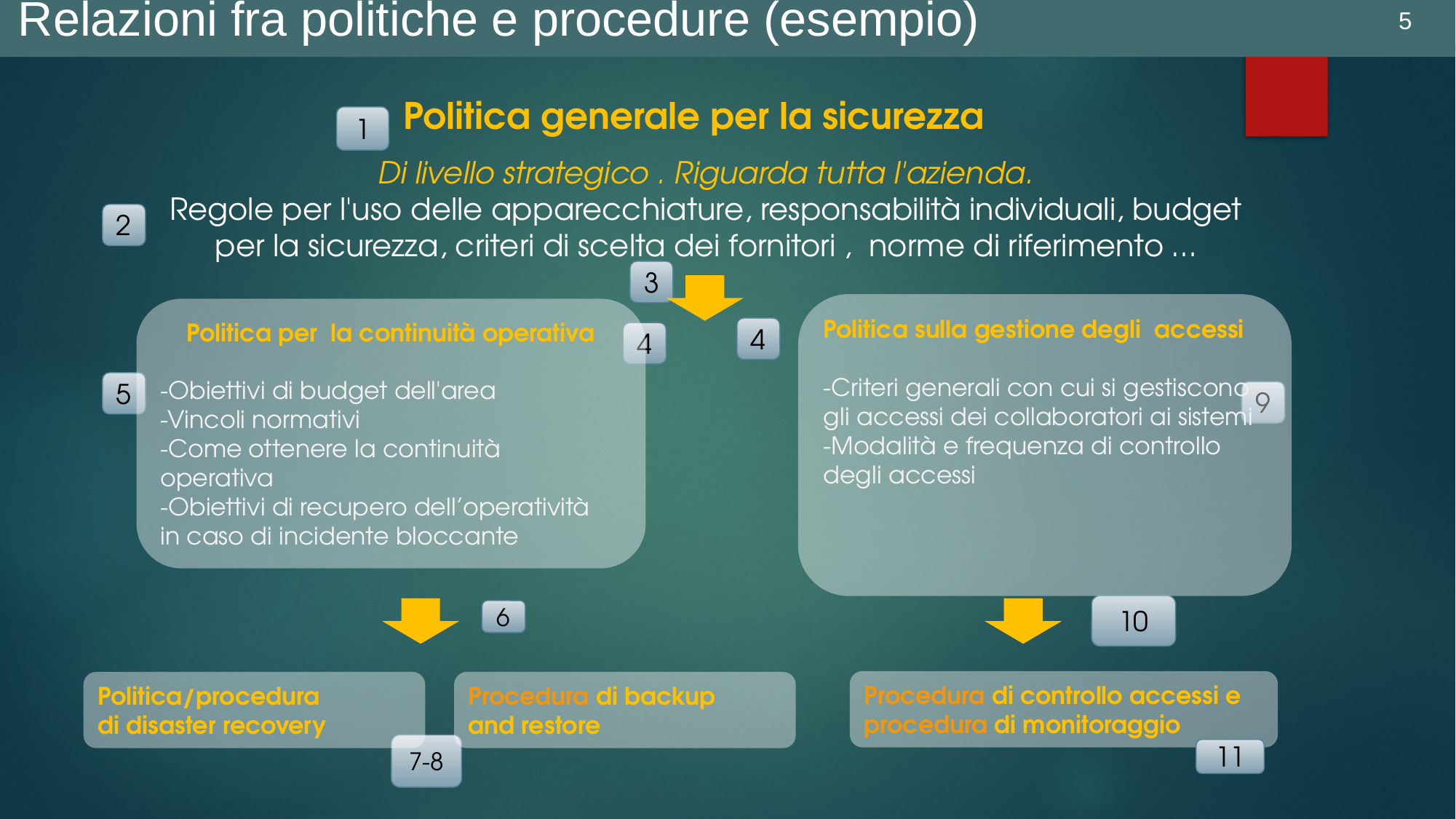

5
Relazioni fra politiche e procedure (esempio)
Note sviluppo

Immagini
Politica generale per la sicurezza
1
Di livello strategico . Riguarda tutta l'azienda.
Regole per l'uso delle apparecchiature, responsabilità individuali, budget per la sicurezza, criteri di scelta dei fornitori ,  norme di riferimento …
2
3

Politica sulla gestione degli  accessi

-Criteri generali con cui si gestiscono gli accessi dei collaboratori ai sistemi
-Modalità e frequenza di controllo degli accessi

Politica per  la continuità operativa

-Obiettivi di budget dell'area
-Vincoli normativi
-Come ottenere la continuità
operativa
-Obiettivi di recupero dell’operatività
in caso di incidente bloccante
4
4
5
9
10

6
Procedura di controllo accessi e procedura di monitoraggio
Politica/procedura
di disaster recovery
Procedura di backup
and restore
7-8
11